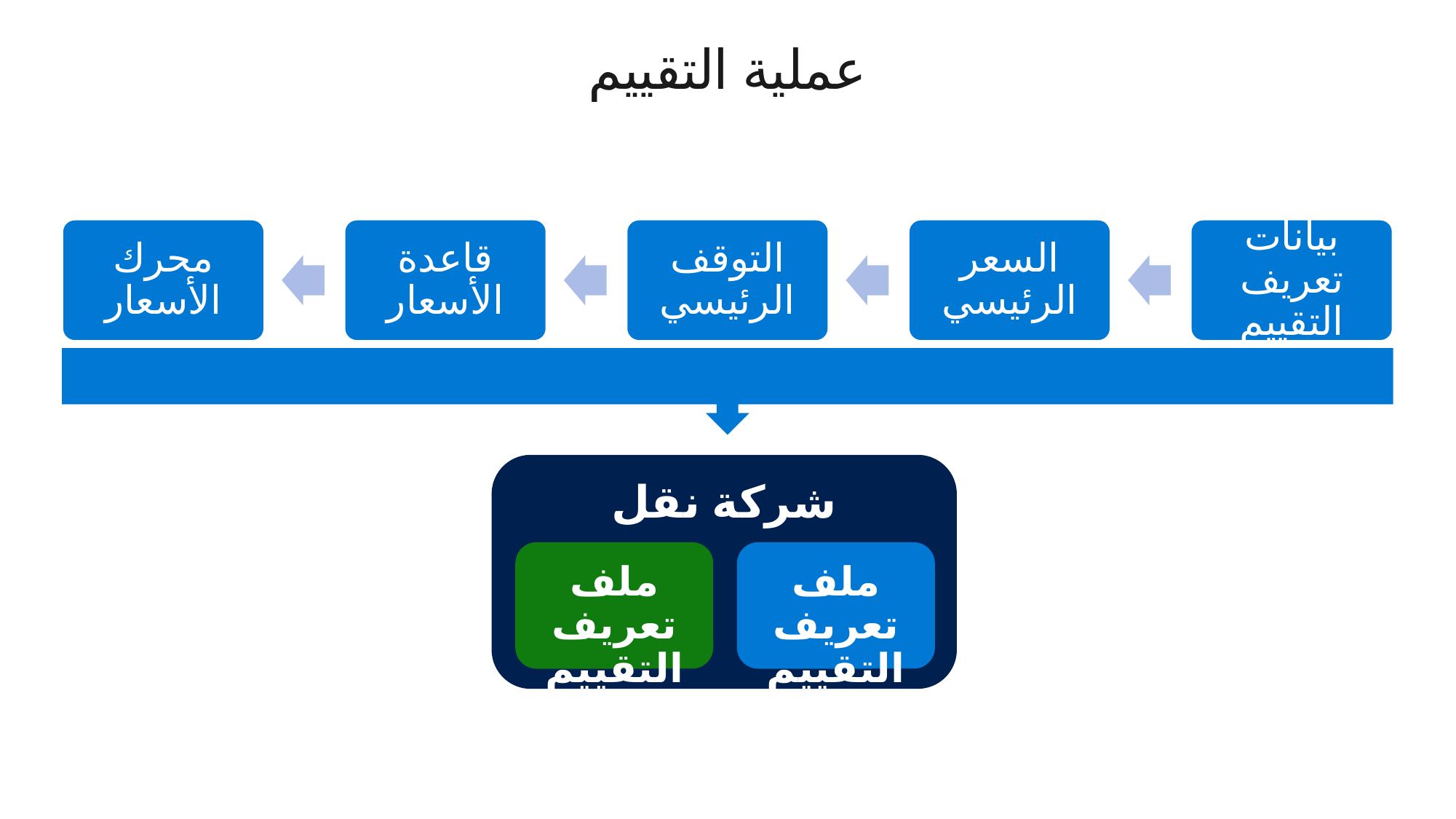

# عملية التقييم
بيانات تعريف التقييم
السعر الرئيسي
التوقف الرئيسي
قاعدة الأسعار
محرك الأسعار

شركة نقل
ملف تعريف التقييم
ملف تعريف التقييم